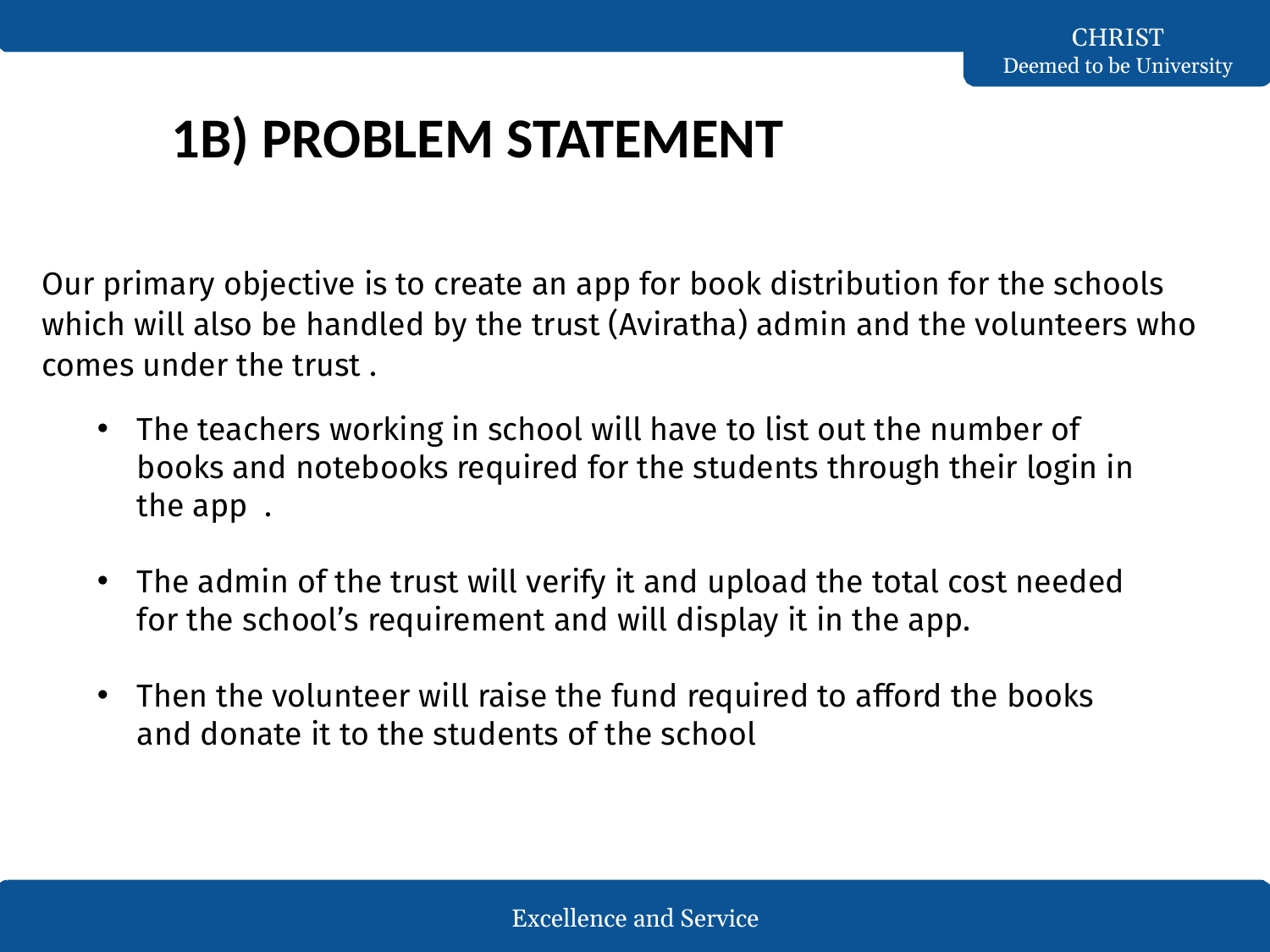

CHRIST
Deemed to be University
1B) PROBLEM STATEMENT
# Our primary objective is to create an app for book distribution for the schools which will also be handled by the trust (Aviratha) admin and the volunteers who comes under the trust .
The teachers working in school will have to list out the number of books and notebooks required for the students through their login in the app  .
The admin of the trust will verify it and upload the total cost needed for the school’s requirement and will display it in the app.
Then the volunteer will raise the fund required to afford the books and donate it to the students of the school
Excellence and Service